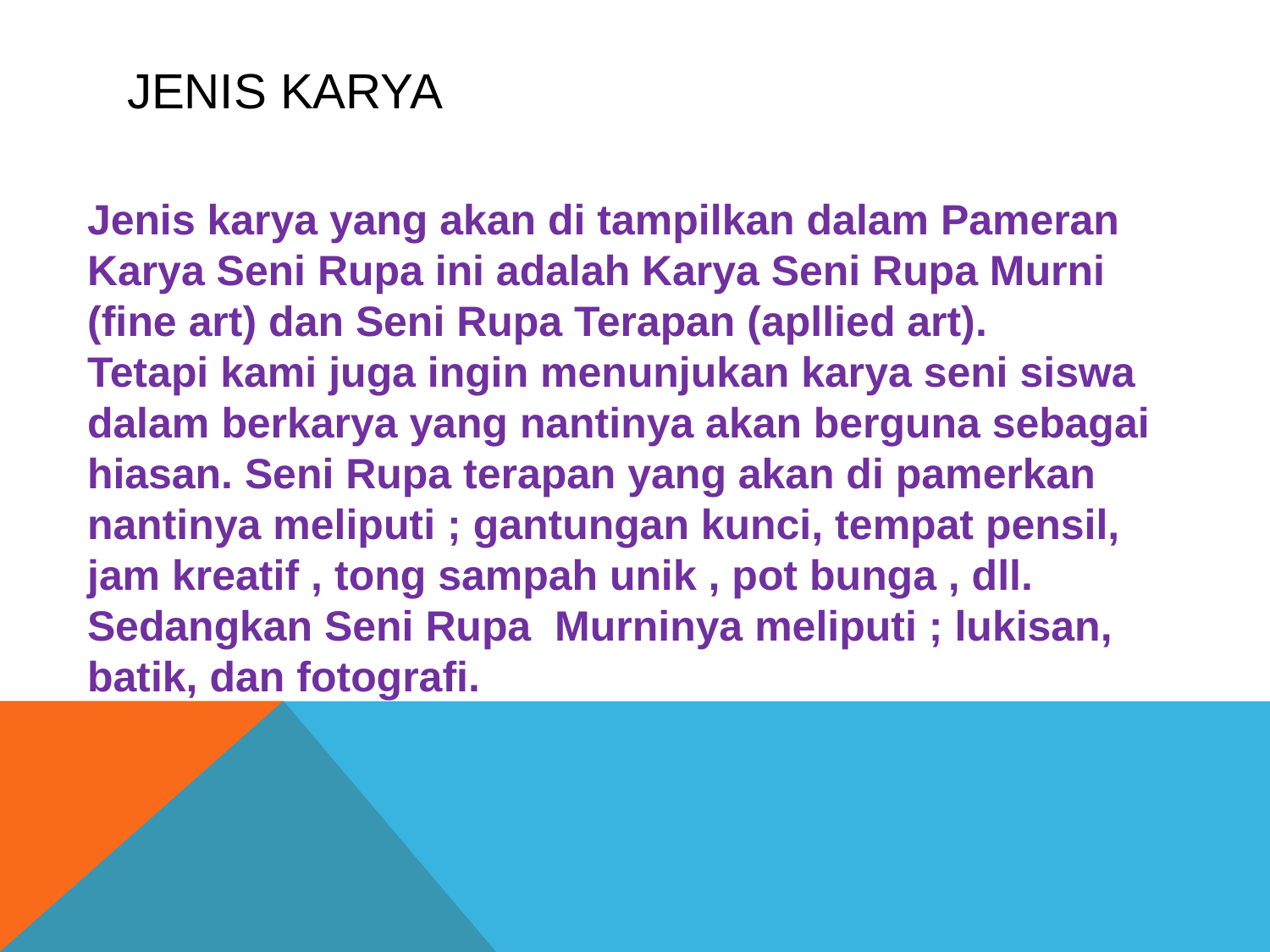

# JENIS KARYA
Jenis karya yang akan di tampilkan dalam Pameran Karya Seni Rupa ini adalah Karya Seni Rupa Murni (fine art) dan Seni Rupa Terapan (apllied art).
Tetapi kami juga ingin menunjukan karya seni siswa dalam berkarya yang nantinya akan berguna sebagai hiasan. Seni Rupa terapan yang akan di pamerkan nantinya meliputi ; gantungan kunci, tempat pensil, jam kreatif , tong sampah unik , pot bunga , dll. Sedangkan Seni Rupa  Murninya meliputi ; lukisan, batik, dan fotografi.